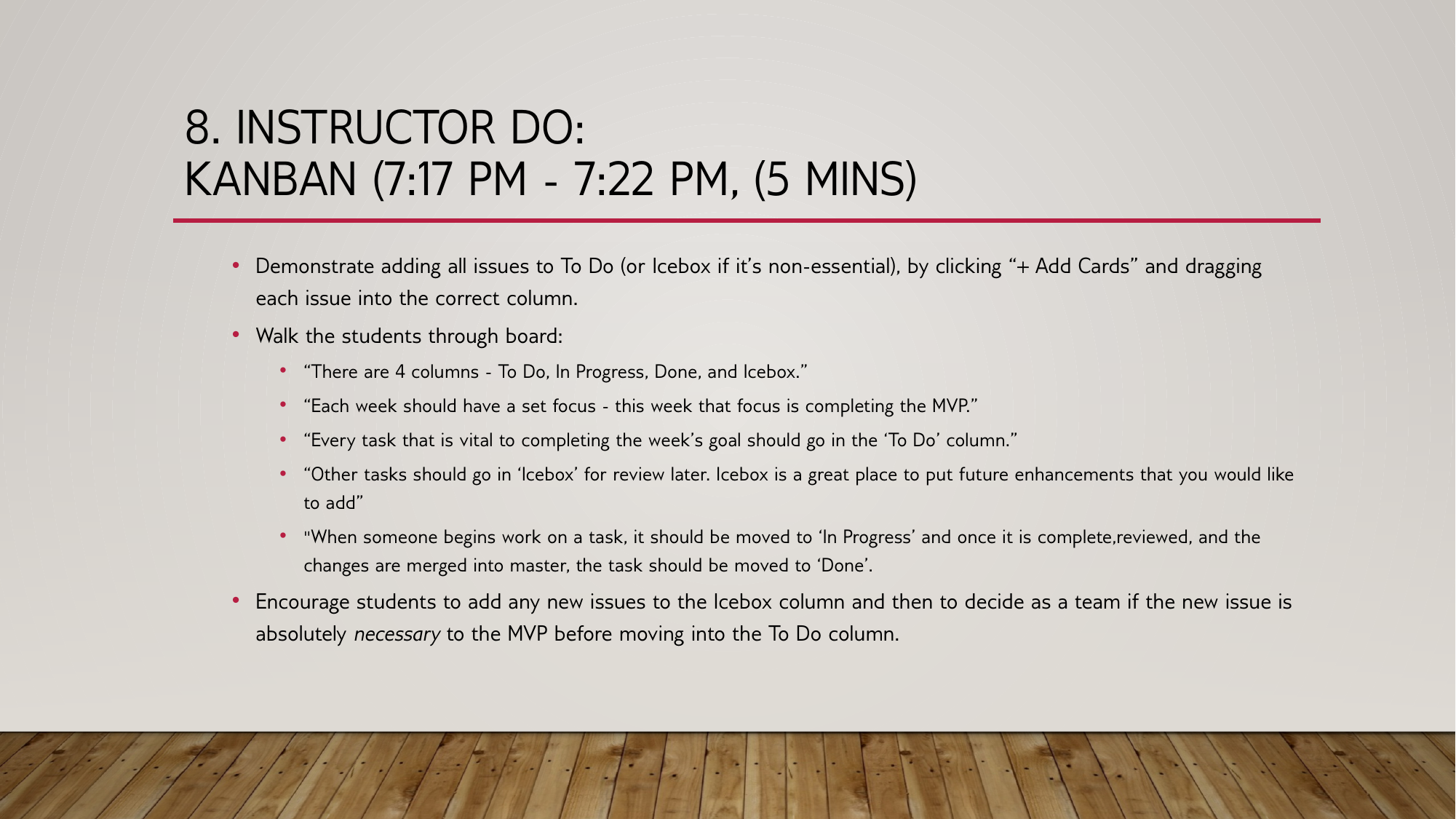

# 8. Instructor Do: Kanban (7:17 PM - 7:22 PM, (5 mins)
Demonstrate adding all issues to To Do (or Icebox if it’s non-essential), by clicking “+ Add Cards” and dragging each issue into the correct column.
Walk the students through board:
“There are 4 columns - To Do, In Progress, Done, and Icebox.”
“Each week should have a set focus - this week that focus is completing the MVP.”
“Every task that is vital to completing the week’s goal should go in the ‘To Do’ column.”
“Other tasks should go in ‘Icebox’ for review later. Icebox is a great place to put future enhancements that you would like to add”
"When someone begins work on a task, it should be moved to ‘In Progress’ and once it is complete,reviewed, and the changes are merged into master, the task should be moved to ‘Done’.
Encourage students to add any new issues to the Icebox column and then to decide as a team if the new issue is absolutely necessary to the MVP before moving into the To Do column.